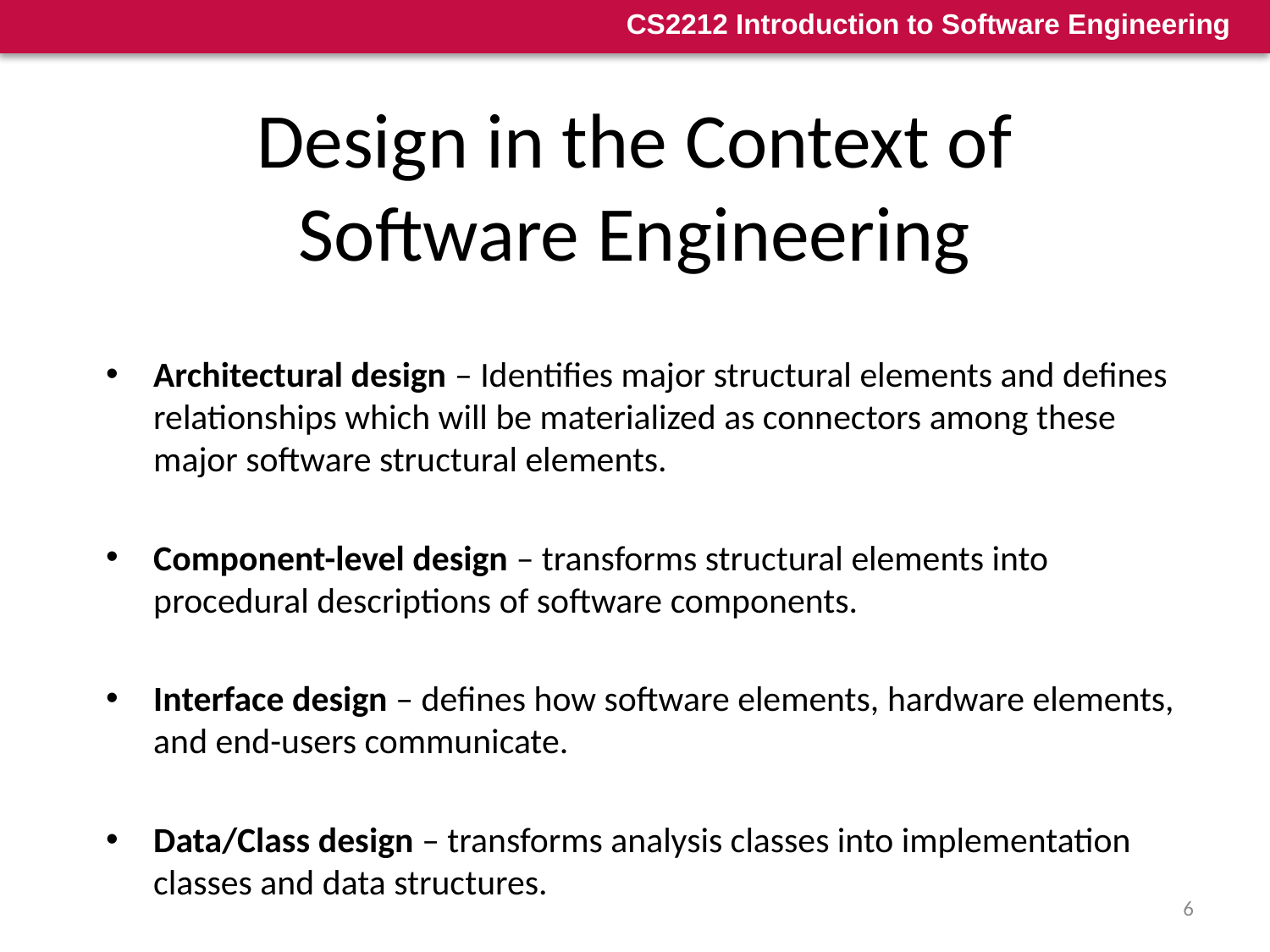

# Design in the Context of Software Engineering

Architectural design – Identifies major structural elements and defines relationships which will be materialized as connectors among these major software structural elements.

Component-level design – transforms structural elements into procedural descriptions of software components.

Interface design – defines how software elements, hardware elements, and end-users communicate.

Data/Class design – transforms analysis classes into implementation classes and data structures.
6